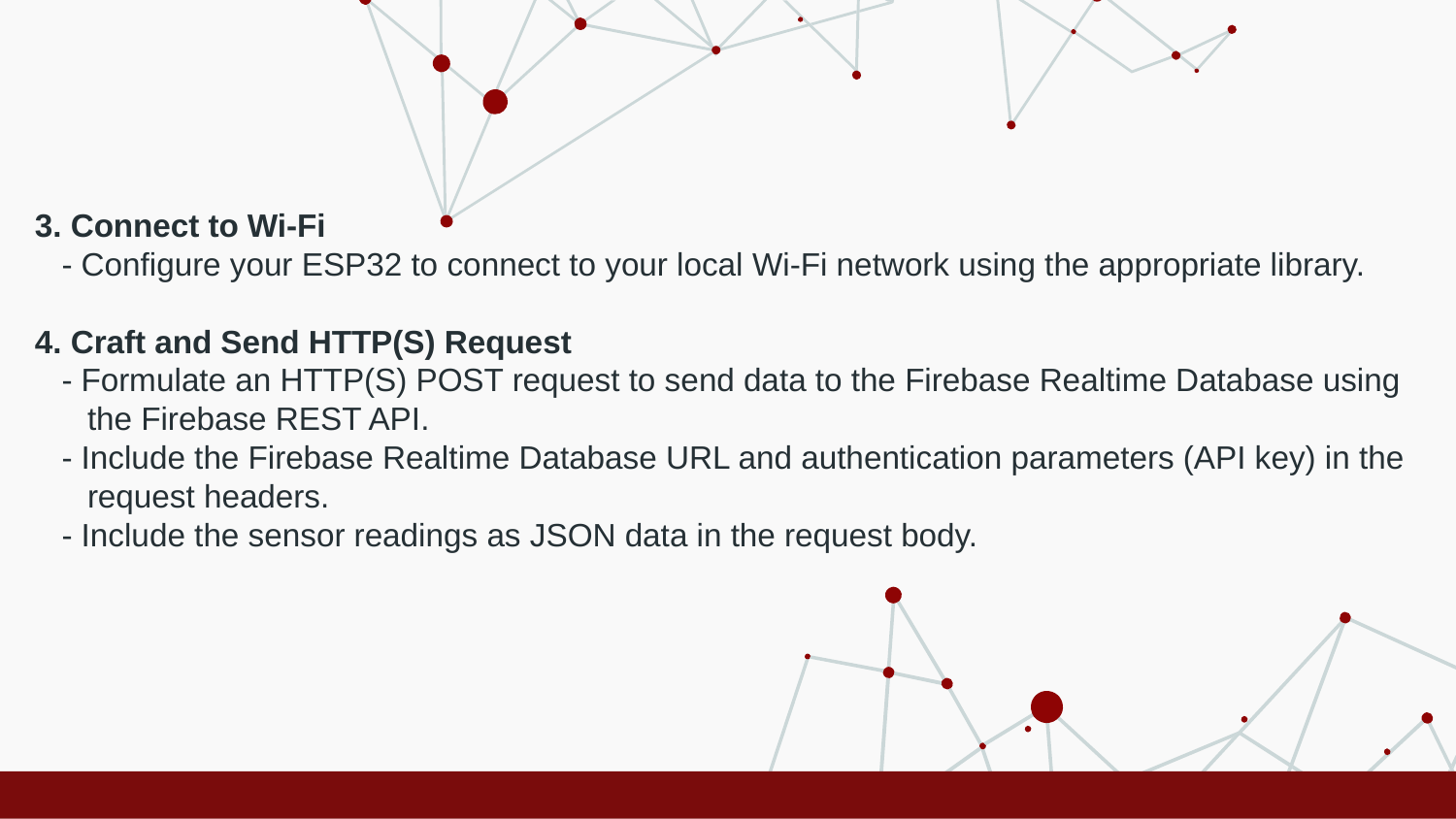

3. Connect to Wi-Fi
   - Configure your ESP32 to connect to your local Wi-Fi network using the appropriate library.

4. Craft and Send HTTP(S) Request
   - Formulate an HTTP(S) POST request to send data to the Firebase Realtime Database using the Firebase REST API.
   - Include the Firebase Realtime Database URL and authentication parameters (API key) in the request headers.
   - Include the sensor readings as JSON data in the request body.